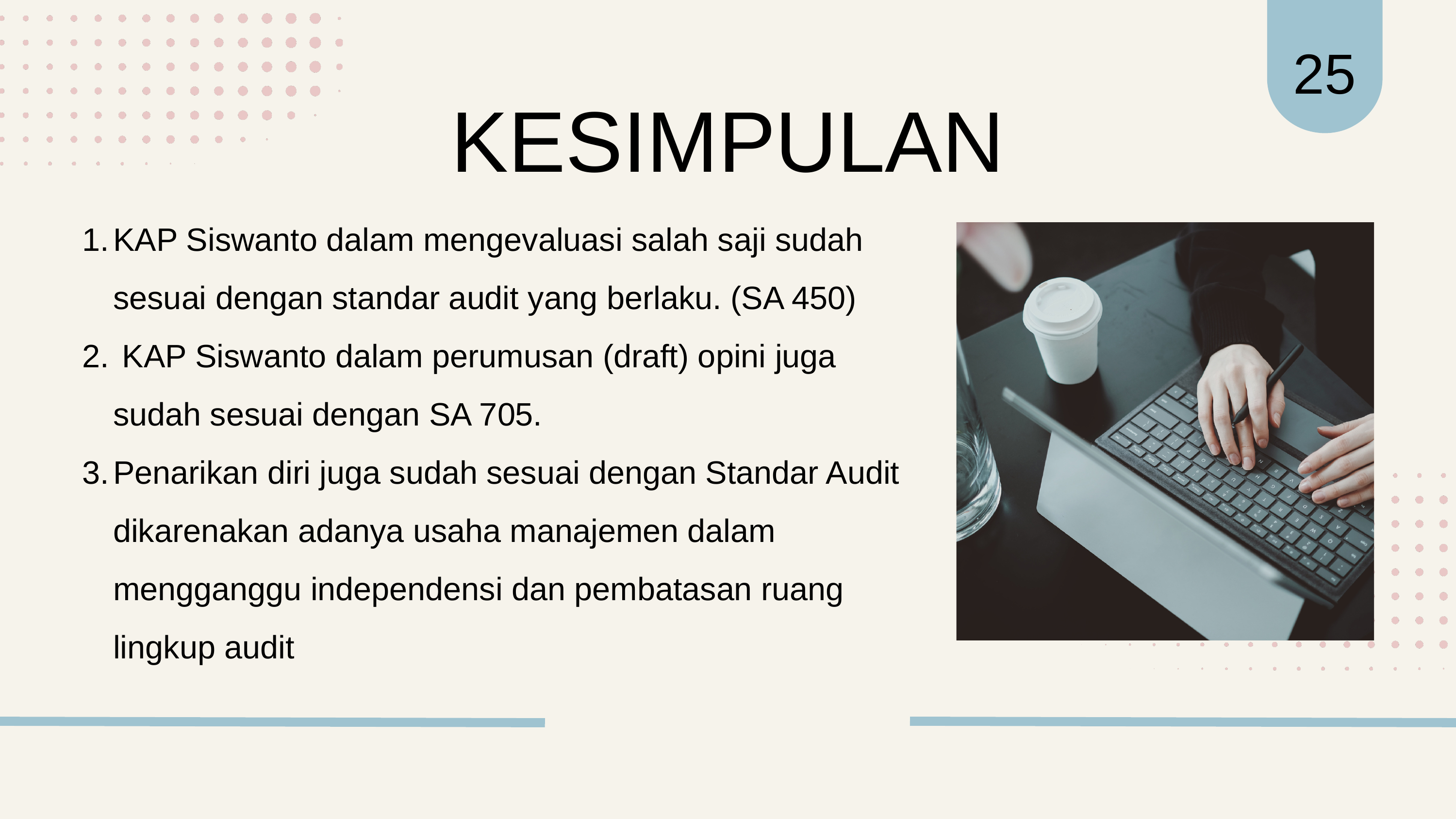

25

KESIMPULAN
KAP Siswanto dalam mengevaluasi salah saji sudah sesuai dengan standar audit yang berlaku. (SA 450)
 KAP Siswanto dalam perumusan (draft) opini juga sudah sesuai dengan SA 705.
Penarikan diri juga sudah sesuai dengan Standar Audit dikarenakan adanya usaha manajemen dalam mengganggu independensi dan pembatasan ruang lingkup audit